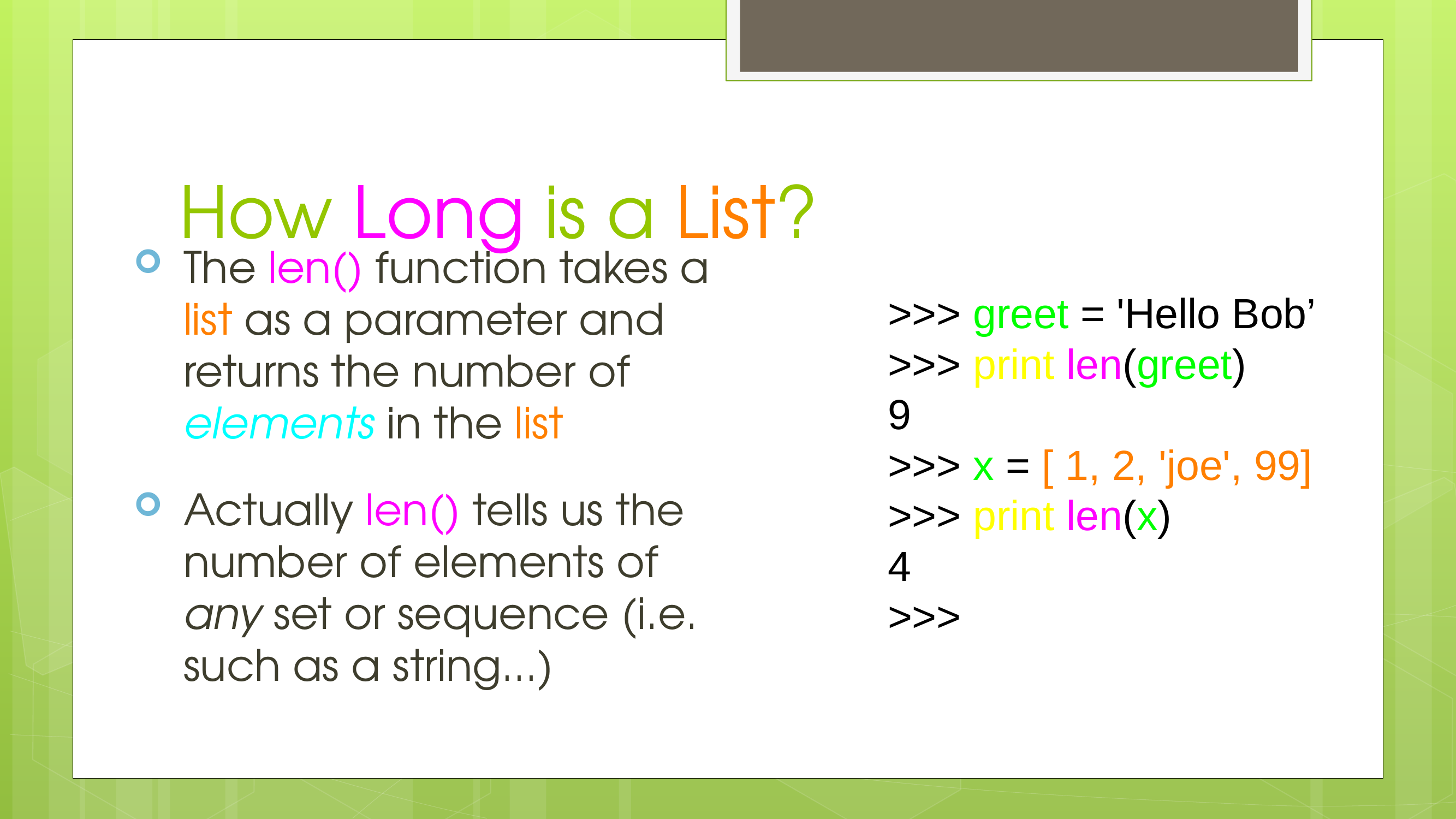

# How Long is a List?
The len() function takes a list as a parameter and returns the number of elements in the list
Actually len() tells us the number of elements of any set or sequence (i.e. such as a string...)
>>> greet = 'Hello Bob’
>>> print len(greet)
9
>>> x = [ 1, 2, 'joe', 99]
>>> print len(x)
4
>>>